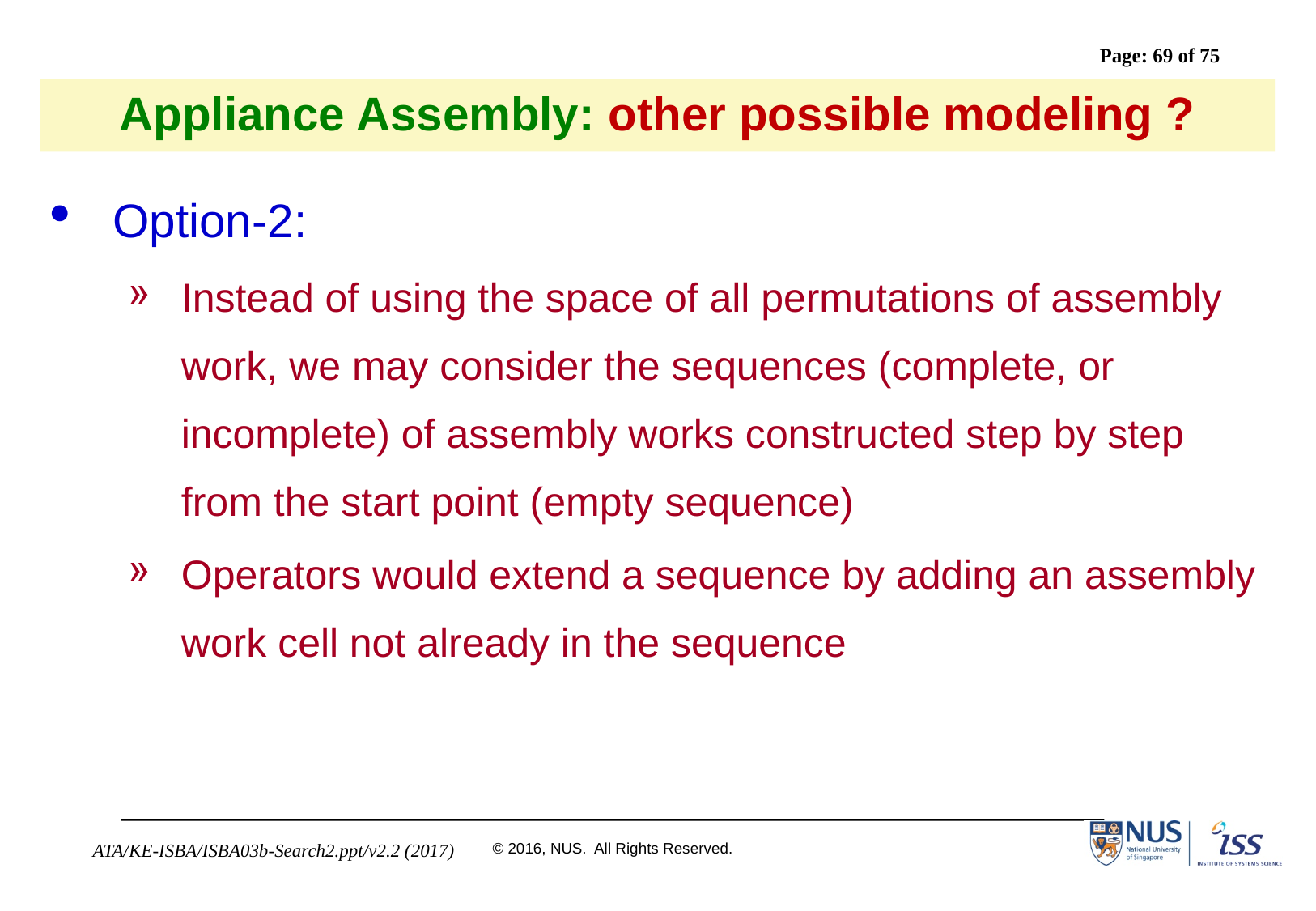

# Appliance Assembly: other possible modeling ?
Option-2:
Instead of using the space of all permutations of assembly work, we may consider the sequences (complete, or incomplete) of assembly works constructed step by step from the start point (empty sequence)
Operators would extend a sequence by adding an assembly work cell not already in the sequence